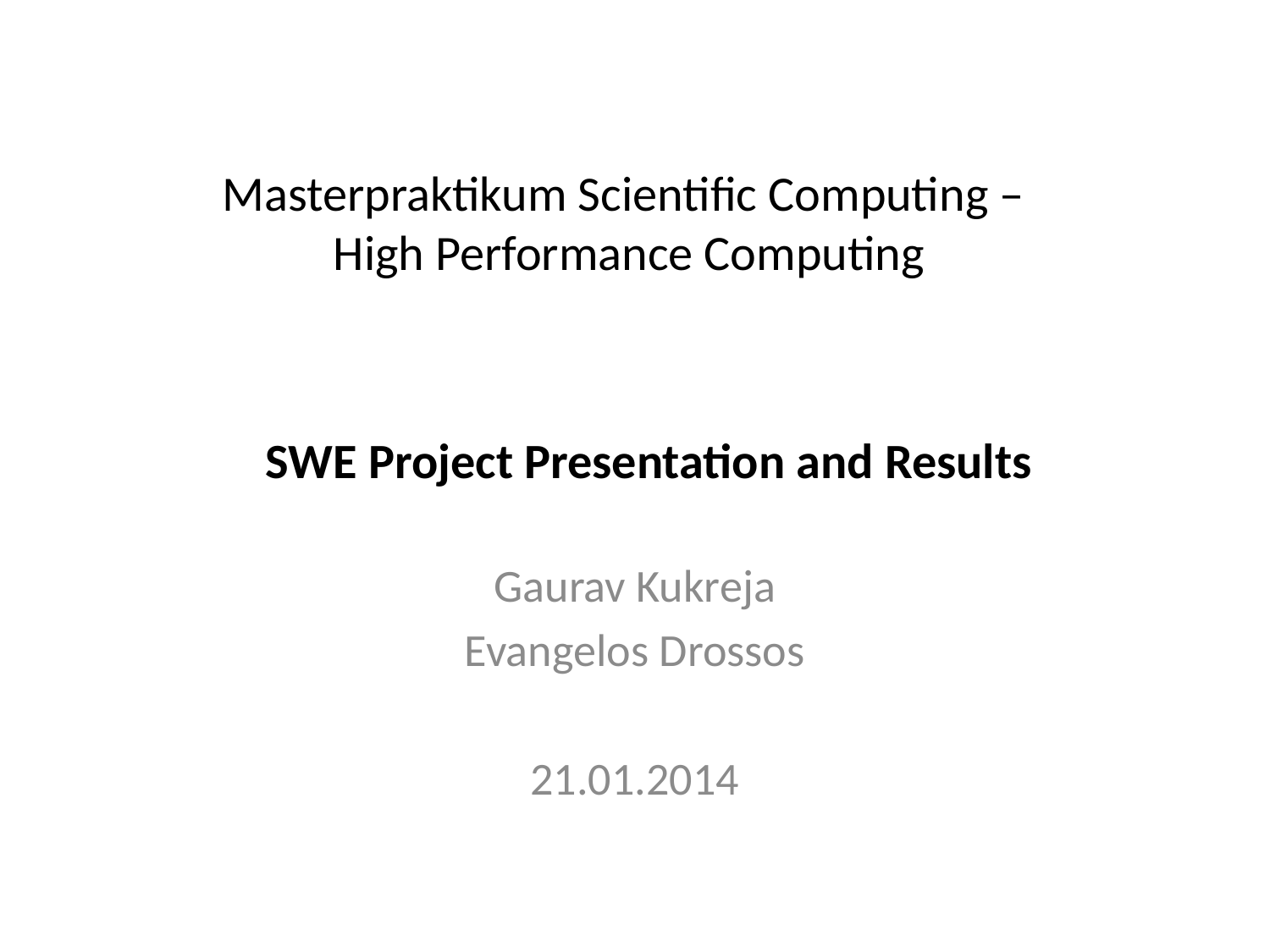

# Masterpraktikum Scientific Computing – High Performance Computing
SWE Project Presentation and Results
Gaurav Kukreja
Evangelos Drossos

21.01.2014